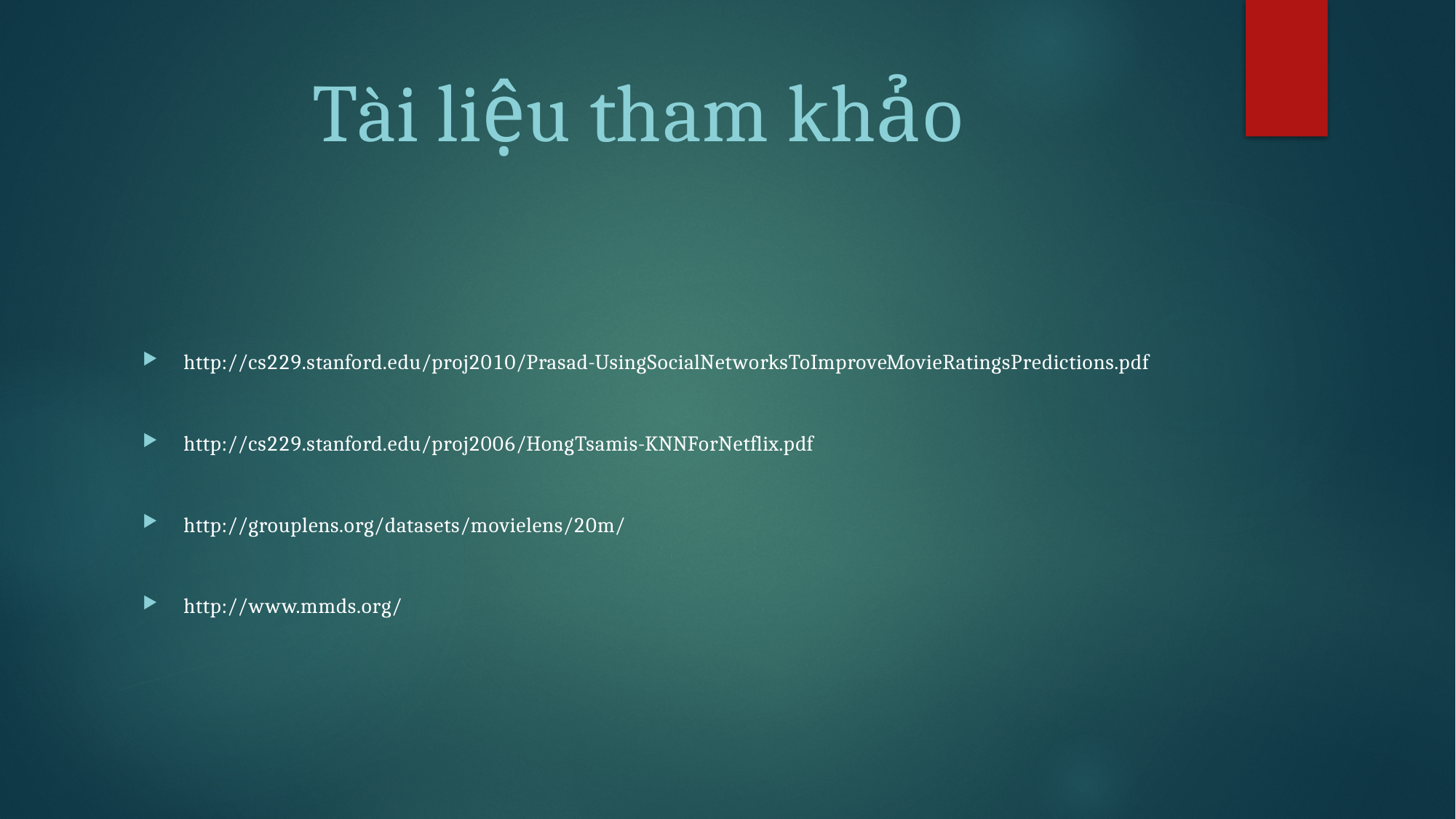

# Tài liệu tham khảo

http://cs229.stanford.edu/proj2010/Prasad-UsingSocialNetworksToImproveMovieRatingsPredictions.pdf

http://cs229.stanford.edu/proj2006/HongTsamis-KNNForNetflix.pdf

http://grouplens.org/datasets/movielens/20m/

http://www.mmds.org/